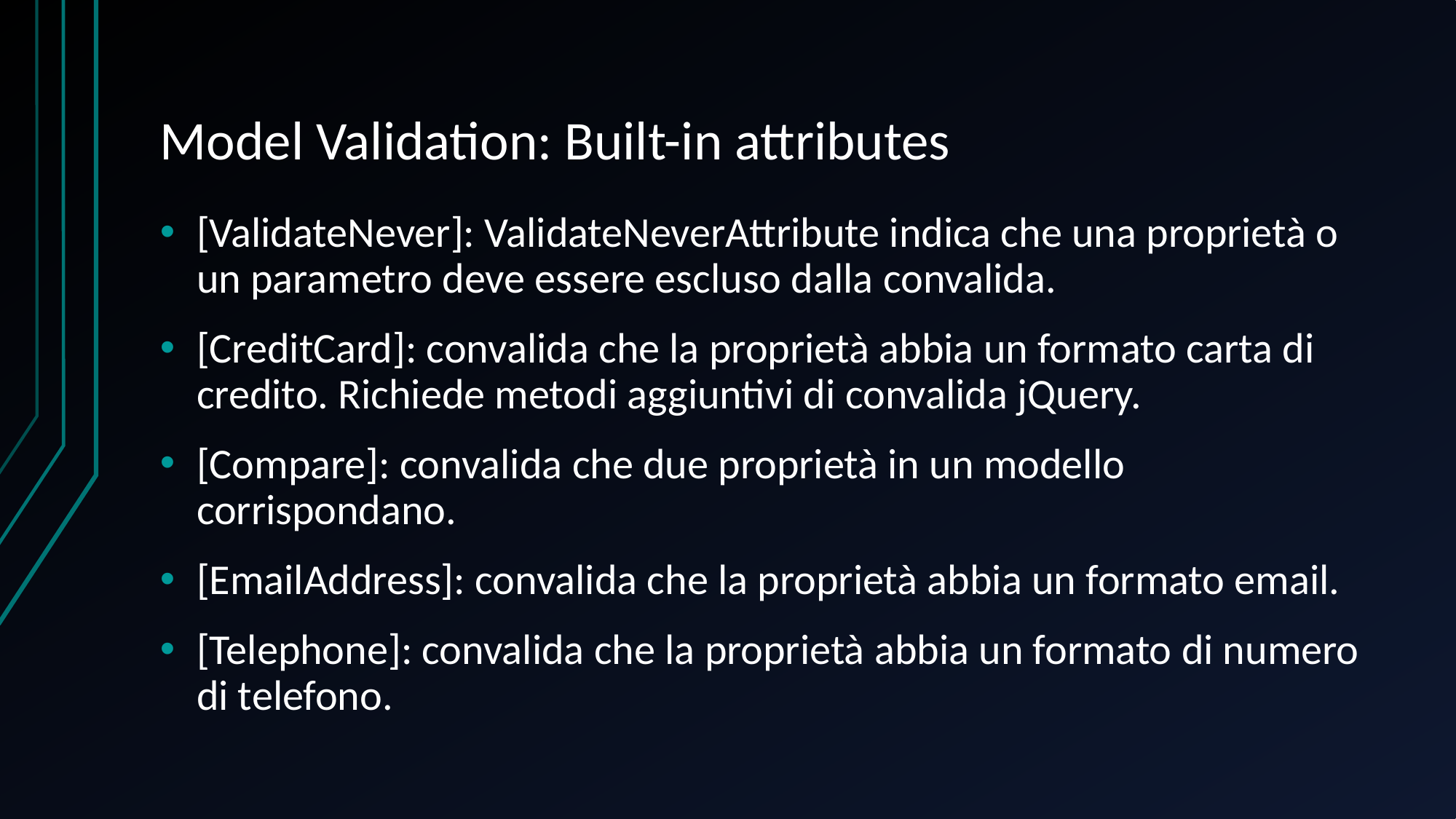

# Model Validation: Built-in attributes
[ValidateNever]: ValidateNeverAttribute indica che una proprietà o un parametro deve essere escluso dalla convalida.
[CreditCard]: convalida che la proprietà abbia un formato carta di credito. Richiede metodi aggiuntivi di convalida jQuery.
[Compare]: convalida che due proprietà in un modello corrispondano.
[EmailAddress]: convalida che la proprietà abbia un formato email.
[Telephone]: convalida che la proprietà abbia un formato di numero di telefono.